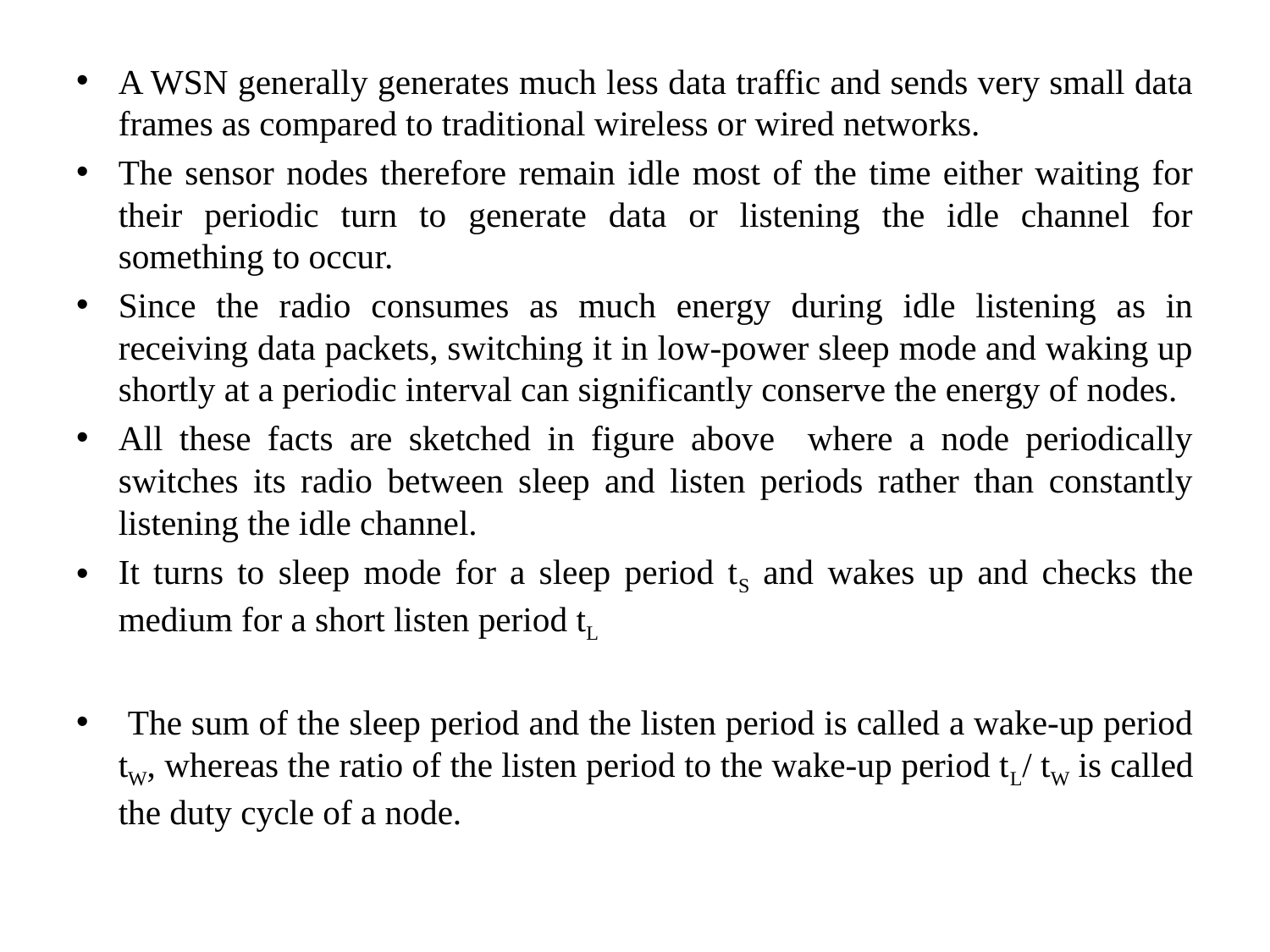

#
A WSN generally generates much less data traffic and sends very small data frames as compared to traditional wireless or wired networks.
The sensor nodes therefore remain idle most of the time either waiting for their periodic turn to generate data or listening the idle channel for something to occur.
Since the radio consumes as much energy during idle listening as in receiving data packets, switching it in low-power sleep mode and waking up shortly at a periodic interval can significantly conserve the energy of nodes.
All these facts are sketched in figure above  where a node periodically switches its radio between sleep and listen periods rather than constantly listening the idle channel.
It turns to sleep mode for a sleep period tS and wakes up and checks the medium for a short listen period tL

 The sum of the sleep period and the listen period is called a wake-up period tW, whereas the ratio of the listen period to the wake-up period tL/ tW is called the duty cycle of a node.